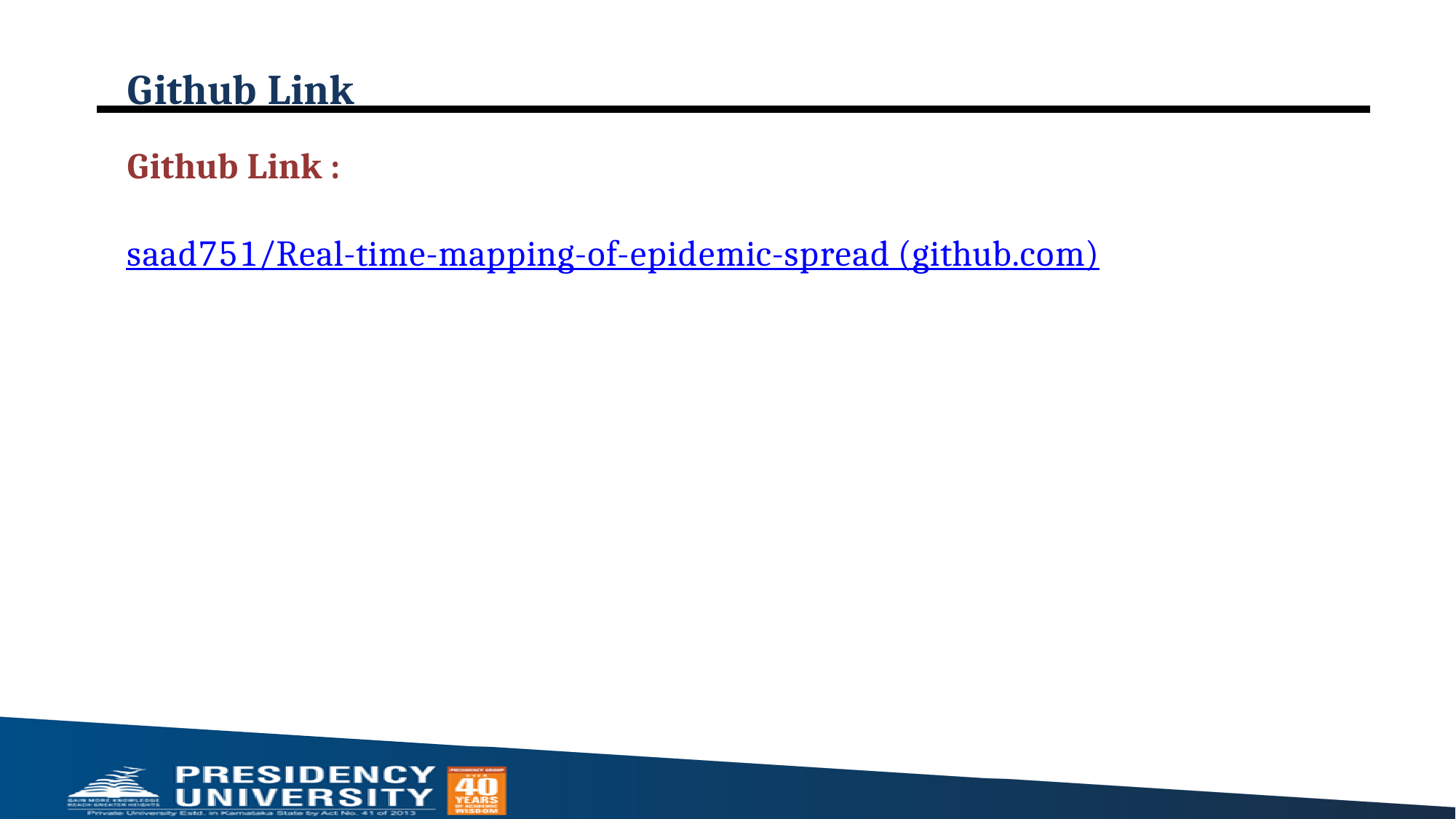

# Github Link

Github Link :

saad751/Real-time-mapping-of-epidemic-spread (github.com)